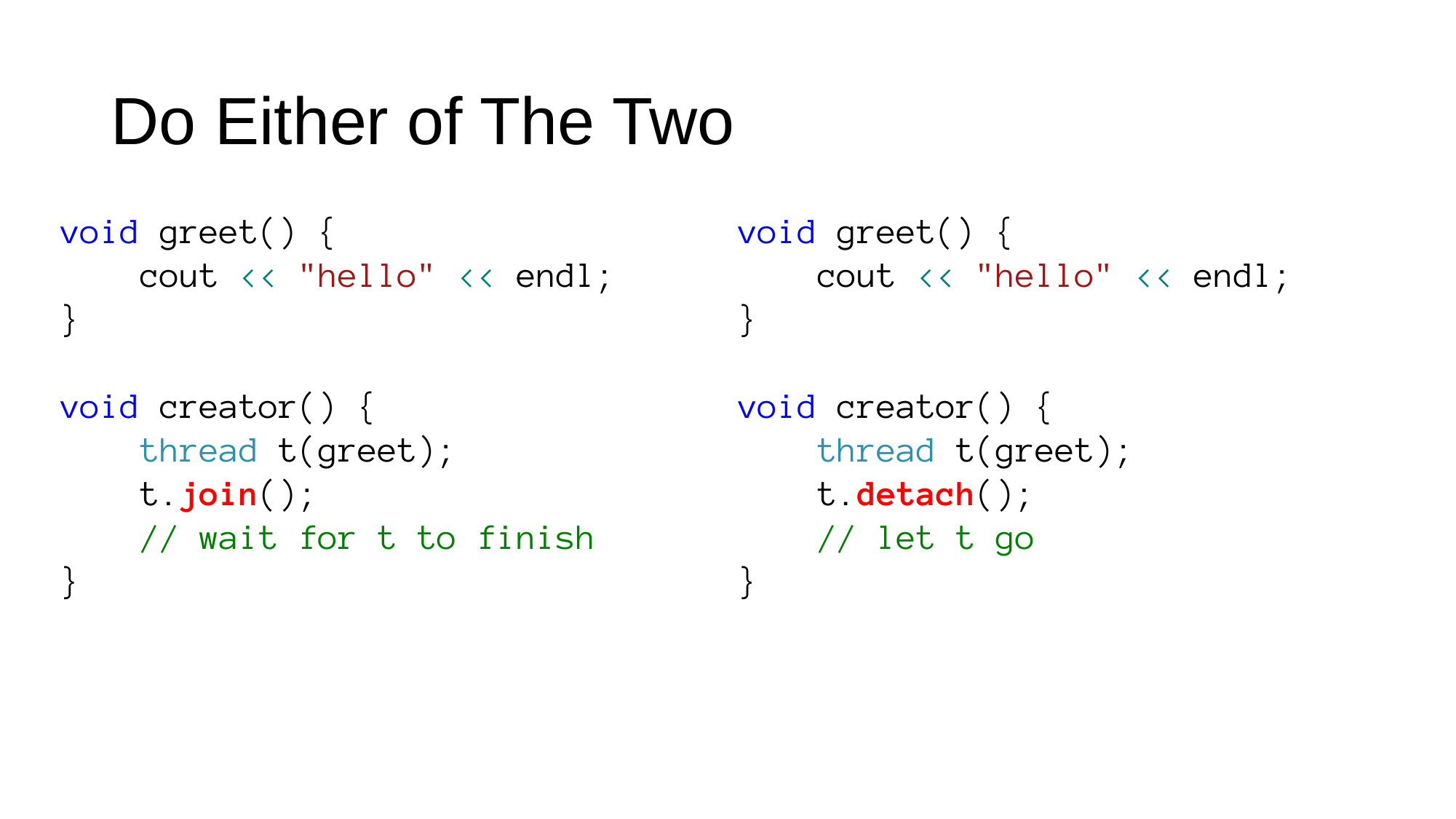

# Do Either of The Two
void greet() {
    cout << "hello" << endl;
}

void creator() {
    thread t(greet);
    t.join();
    // wait for t to finish
}
void greet() {
    cout << "hello" << endl;
}

void creator() {
    thread t(greet);
    t.detach();
    // let t go
}